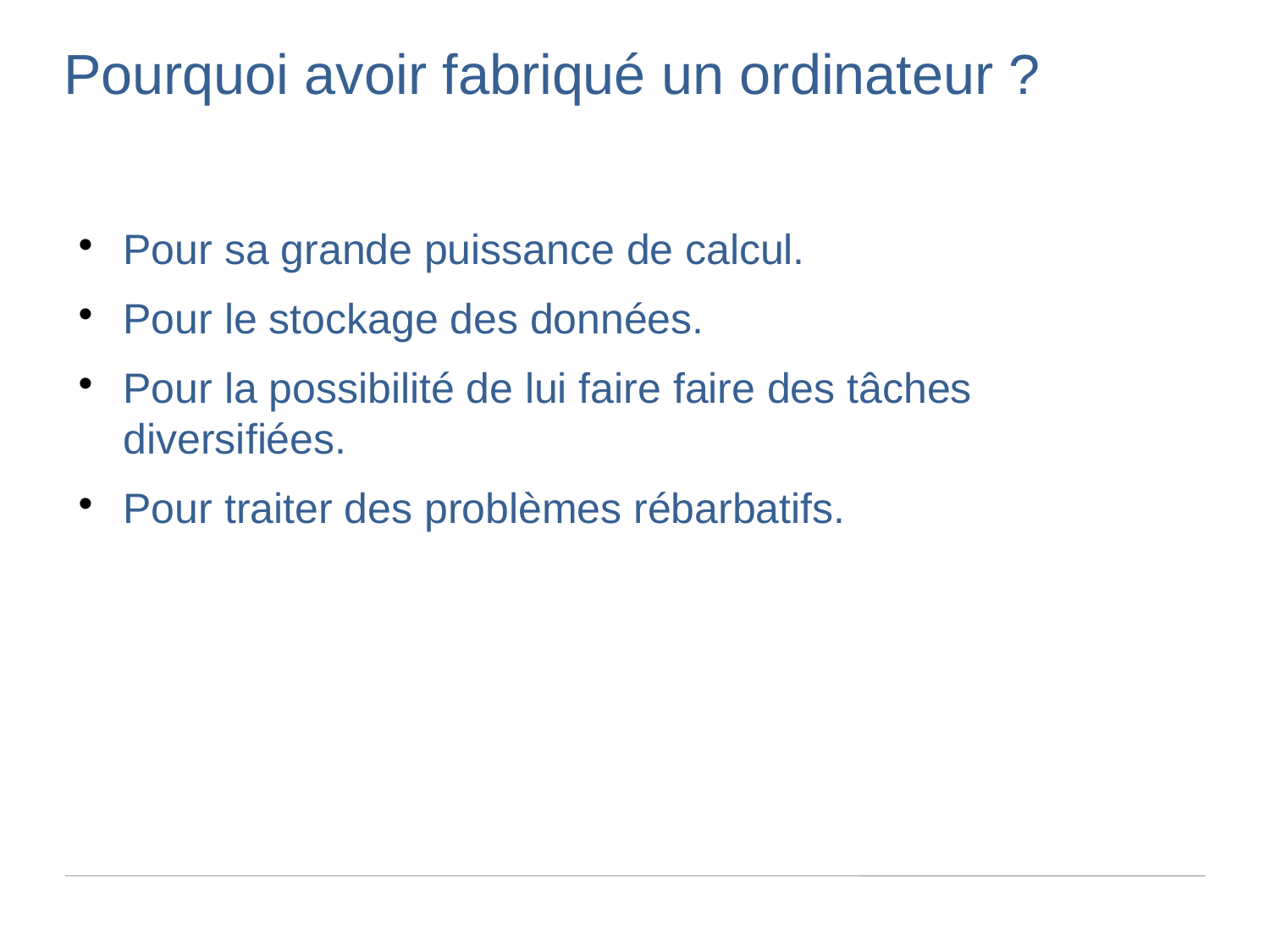

Pourquoi avoir fabriqué un ordinateur ?
Pour sa grande puissance de calcul.
Pour le stockage des données.
Pour la possibilité de lui faire faire des tâches diversifiées.
Pour traiter des problèmes rébarbatifs.